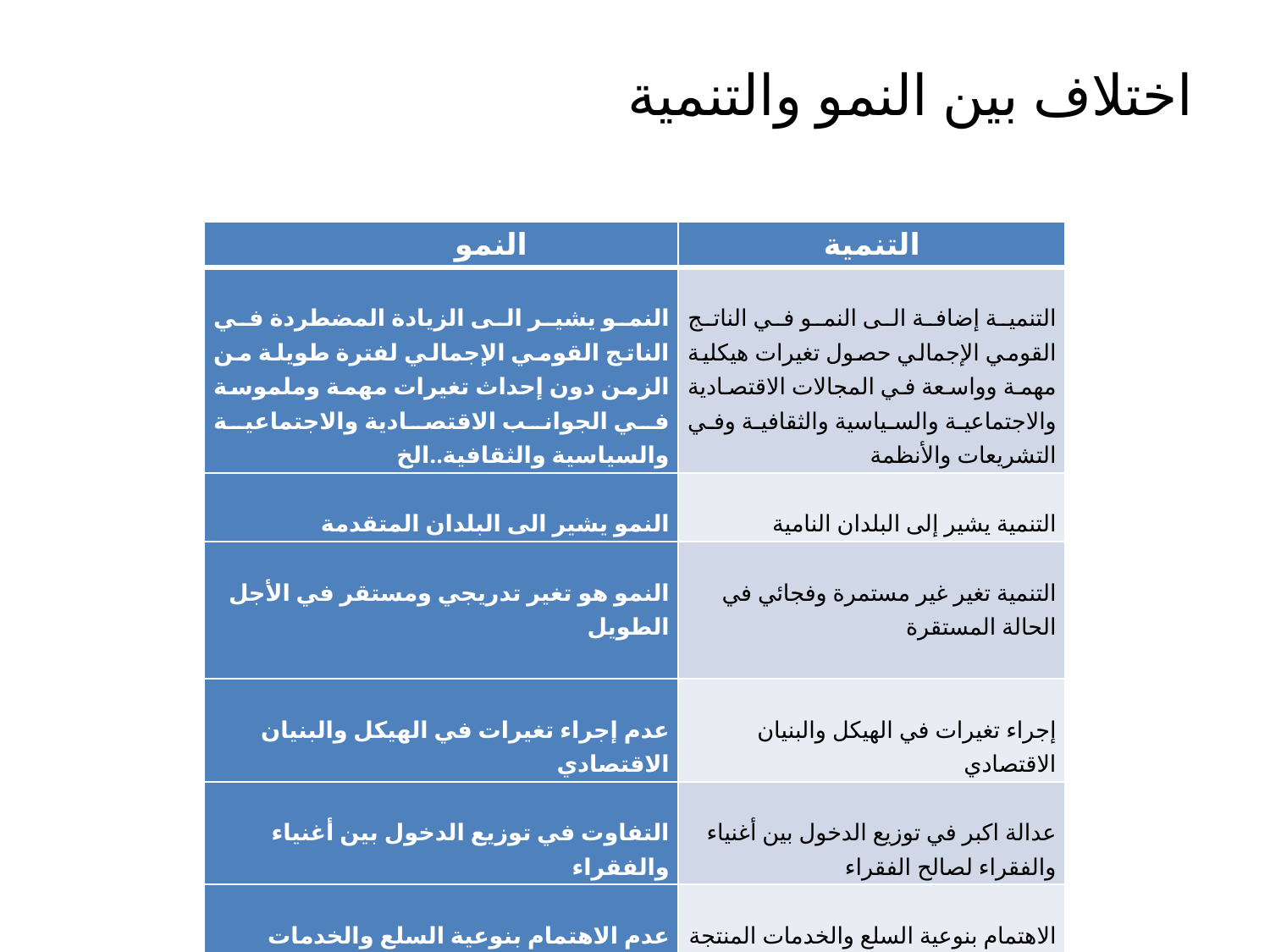

اختلاف بين النمو والتنمية

| النمو | التنمية |
| --- | --- |
| النمو يشير الى الزيادة المضطردة في الناتج القومي الإجمالي لفترة طويلة من الزمن دون إحداث تغيرات مهمة وملموسة في الجوانب الاقتصادية والاجتماعية والسياسية والثقافية..الخ | التنمية إضافة الى النمو في الناتج القومي الإجمالي حصول تغيرات هيكلية مهمة وواسعة في المجالات الاقتصادية والاجتماعية والسياسية والثقافية وفي التشريعات والأنظمة |
| النمو يشير الى البلدان المتقدمة | التنمية يشير إلى البلدان النامية |
| النمو هو تغير تدريجي ومستقر في الأجل الطويل | التنمية تغير غير مستمرة وفجائي في الحالة المستقرة |
| عدم إجراء تغيرات في الهيكل والبنيان الاقتصادي | إجراء تغيرات في الهيكل والبنيان الاقتصادي |
| التفاوت في توزيع الدخول بين أغنياء والفقراء | عدالة اكبر في توزيع الدخول بين أغنياء والفقراء لصالح الفقراء |
| عدم الاهتمام بنوعية السلع والخدمات المنتجة | الاهتمام بنوعية السلع والخدمات المنتجة |